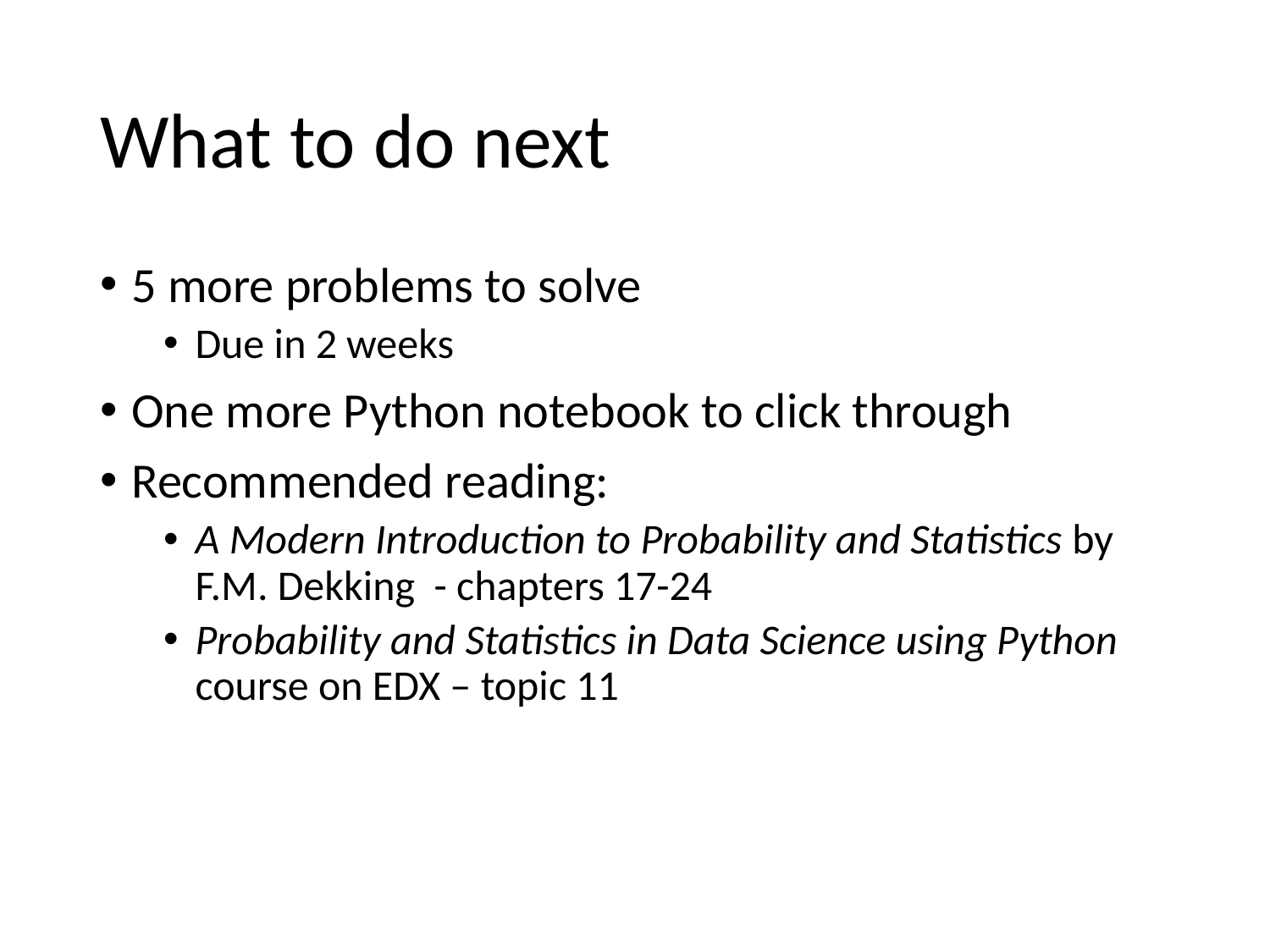

# What to do next
5 more problems to solve
Due in 2 weeks
One more Python notebook to click through
Recommended reading:
A Modern Introduction to Probability and Statistics by F.M. Dekking  - chapters 17-24
Probability and Statistics in Data Science using Python course on EDX – topic 11